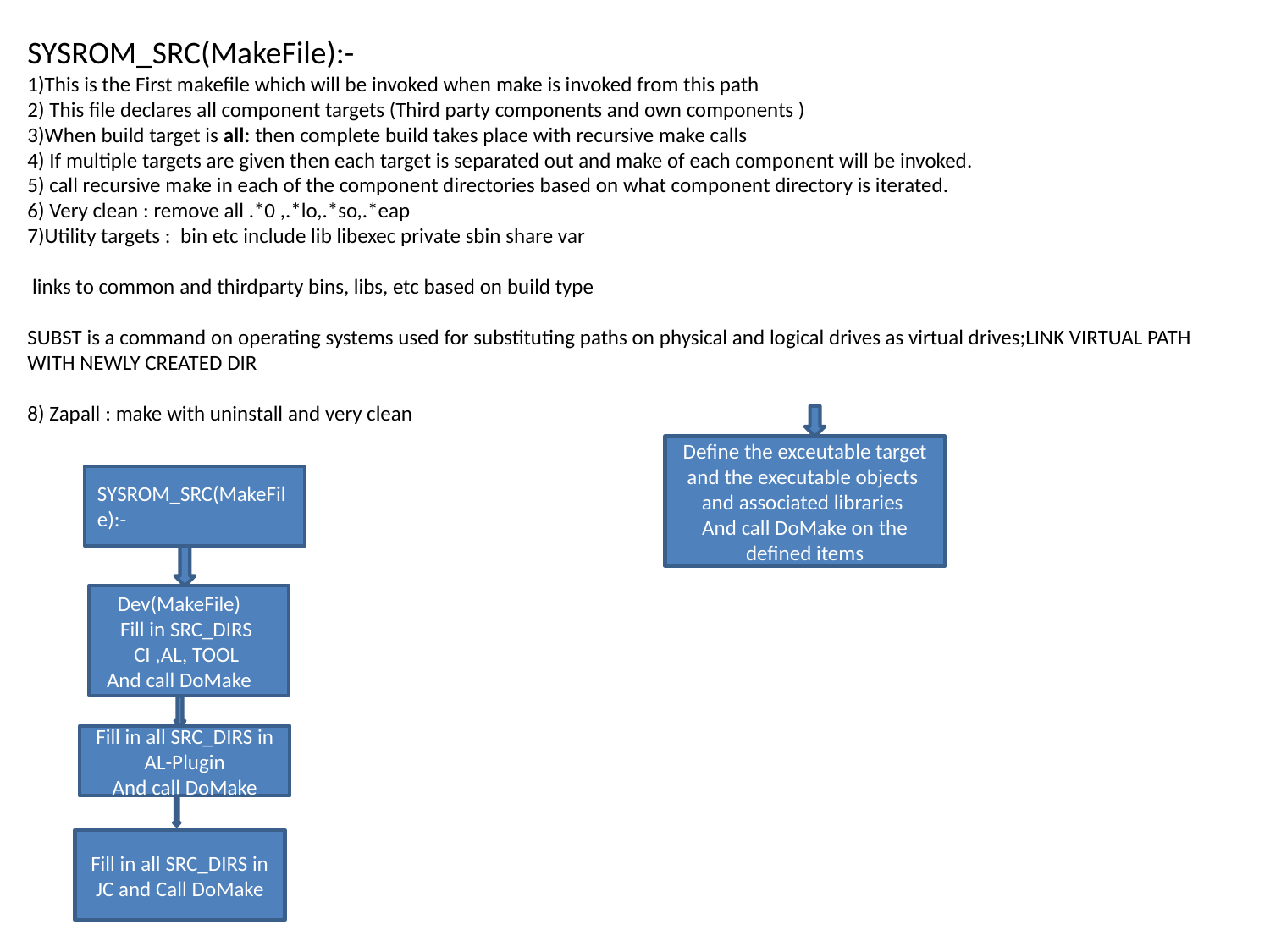

SYSROM_SRC(MakeFile):-
1)This is the First makefile which will be invoked when make is invoked from this path
2) This file declares all component targets (Third party components and own components )
3)When build target is all: then complete build takes place with recursive make calls
4) If multiple targets are given then each target is separated out and make of each component will be invoked.
5) call recursive make in each of the component directories based on what component directory is iterated.
6) Very clean : remove all .*0 ,.*lo,.*so,.*eap
7)Utility targets :  bin etc include lib libexec private sbin share var

 links to common and thirdparty bins, libs, etc based on build type

SUBST is a command on operating systems used for substituting paths on physical and logical drives as virtual drives;LINK VIRTUAL PATH WITH NEWLY CREATED DIR

8) Zapall : make with uninstall and very clean

Define the exceutable target and the executable objects  and associated libraries
And call DoMake on the defined items
SYSROM_SRC(MakeFile):-

Dev(MakeFile)
Fill in SRC_DIRS  CI ,AL, TOOL
And call DoMake

Fill in all SRC_DIRS in AL-Plugin
And call DoMake

Fill in all SRC_DIRS in JC and Call DoMake